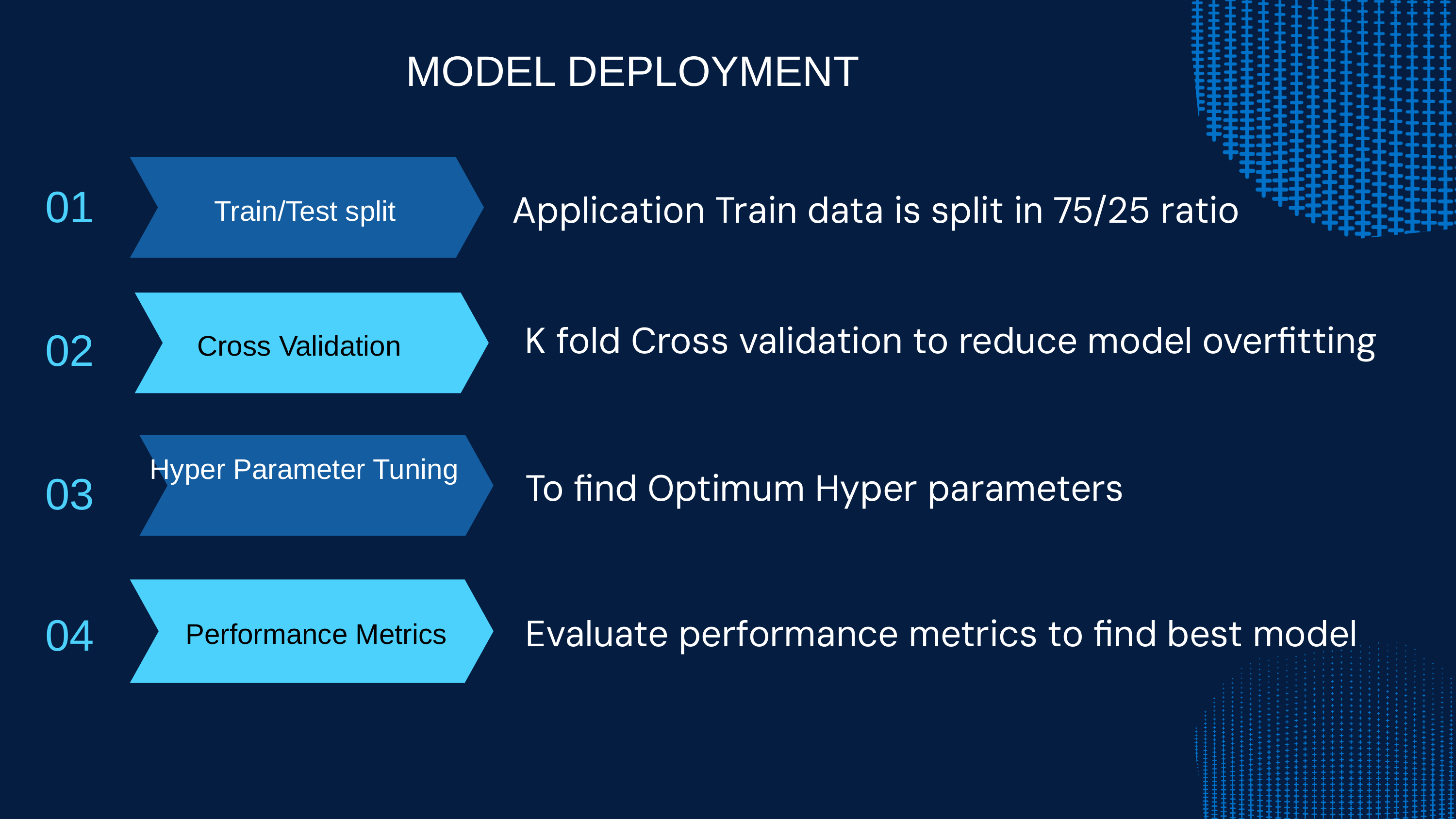

MODEL DEPLOYMENT

01
Application Train data is split in 75/25 ratio
Train/Test split

02
K fold Cross validation to reduce model overfitting
Cross Validation

Hyper Parameter Tuning
03
To find Optimum Hyper parameters

04
Evaluate performance metrics to find best model
Performance Metrics